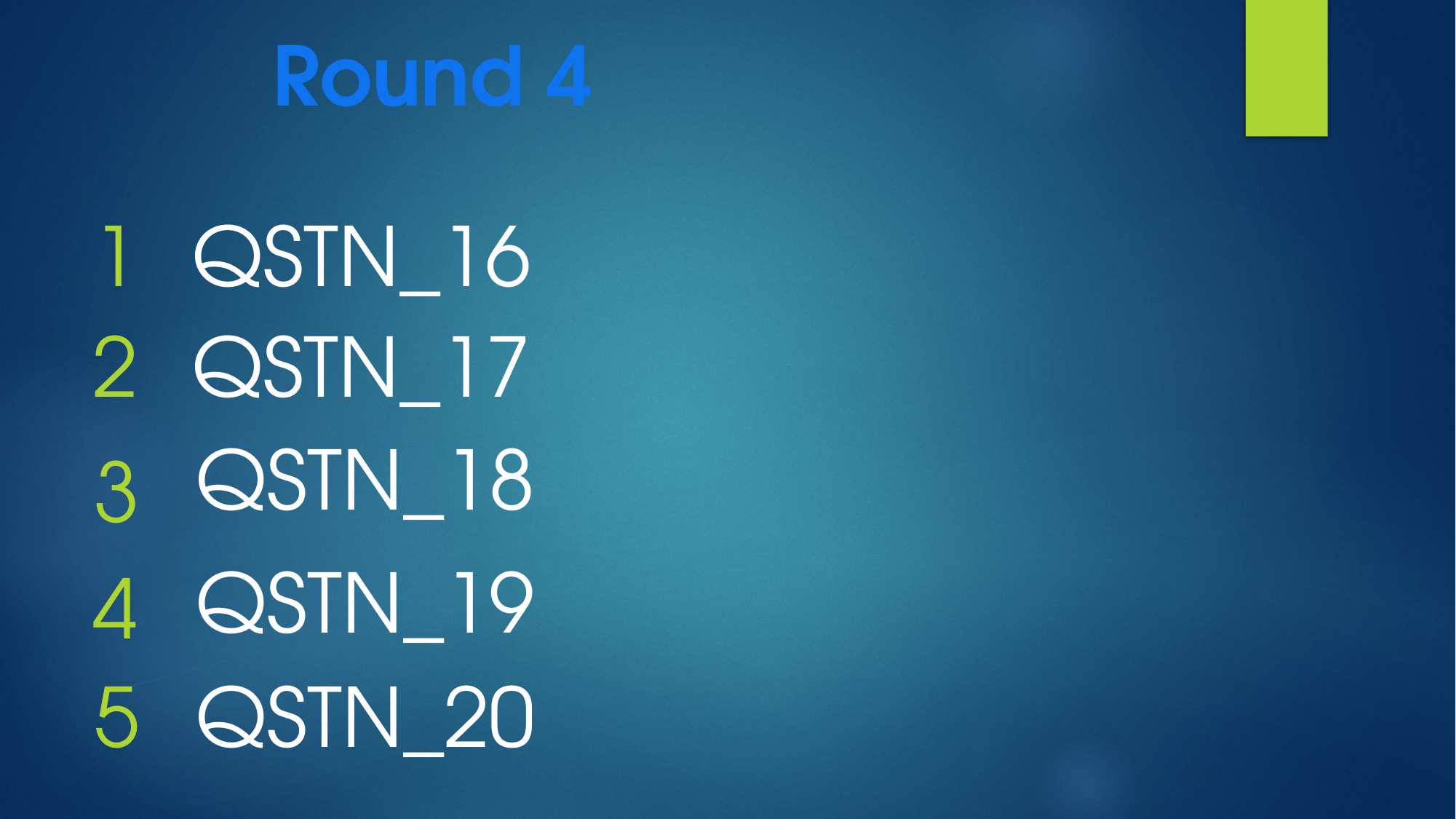

Round 4
1
QSTN_16
2
QSTN_17
QSTN_18
3
QSTN_19
4
5
QSTN_20